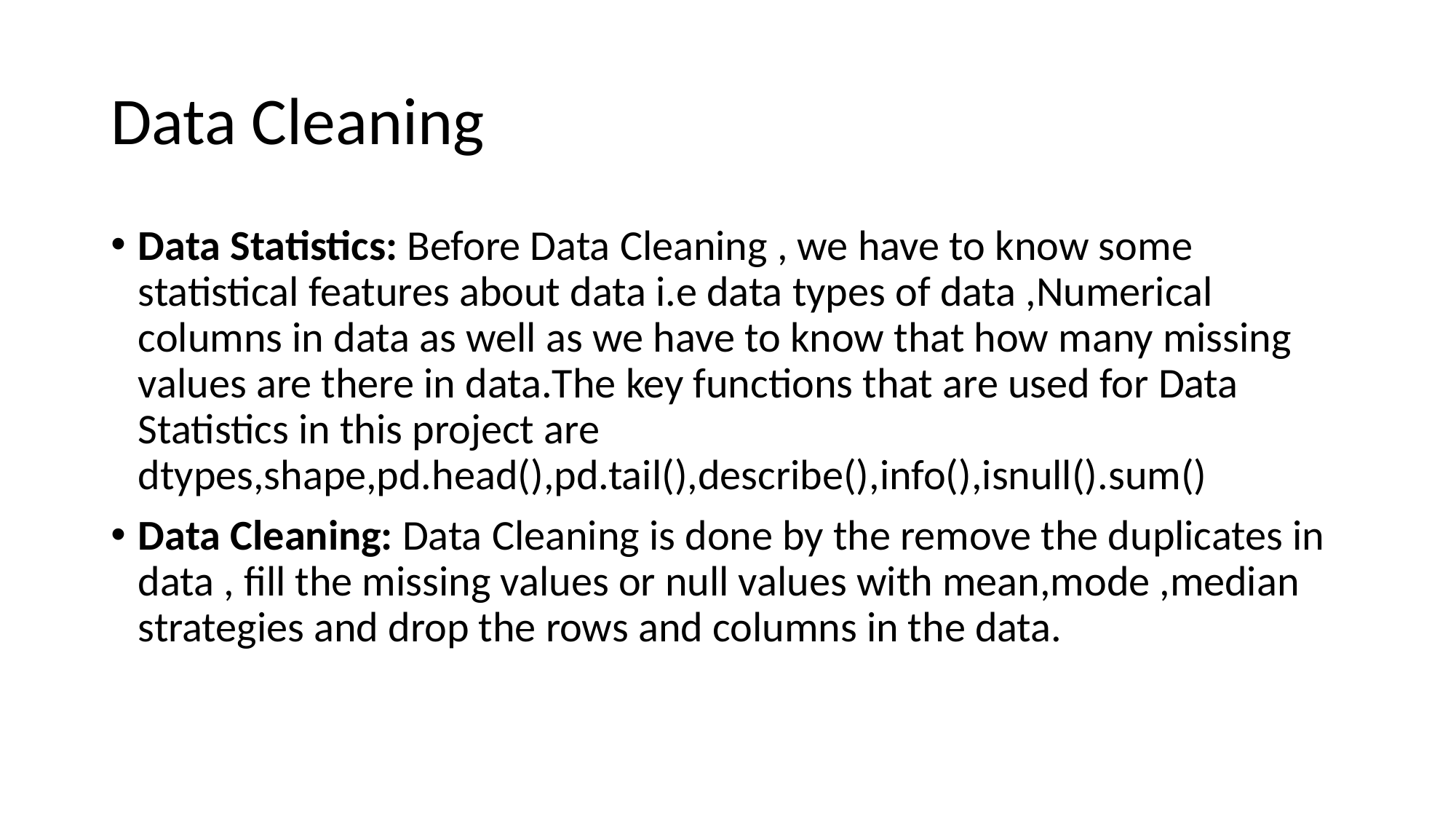

# Data Cleaning
Data Statistics: Before Data Cleaning , we have to know some statistical features about data i.e data types of data ,Numerical columns in data as well as we have to know that how many missing values are there in data.The key functions that are used for Data Statistics in this project are  dtypes,shape,pd.head(),pd.tail(),describe(),info(),isnull().sum()
Data Cleaning: Data Cleaning is done by the remove the duplicates in data , fill the missing values or null values with mean,mode ,median strategies and drop the rows and columns in the data.